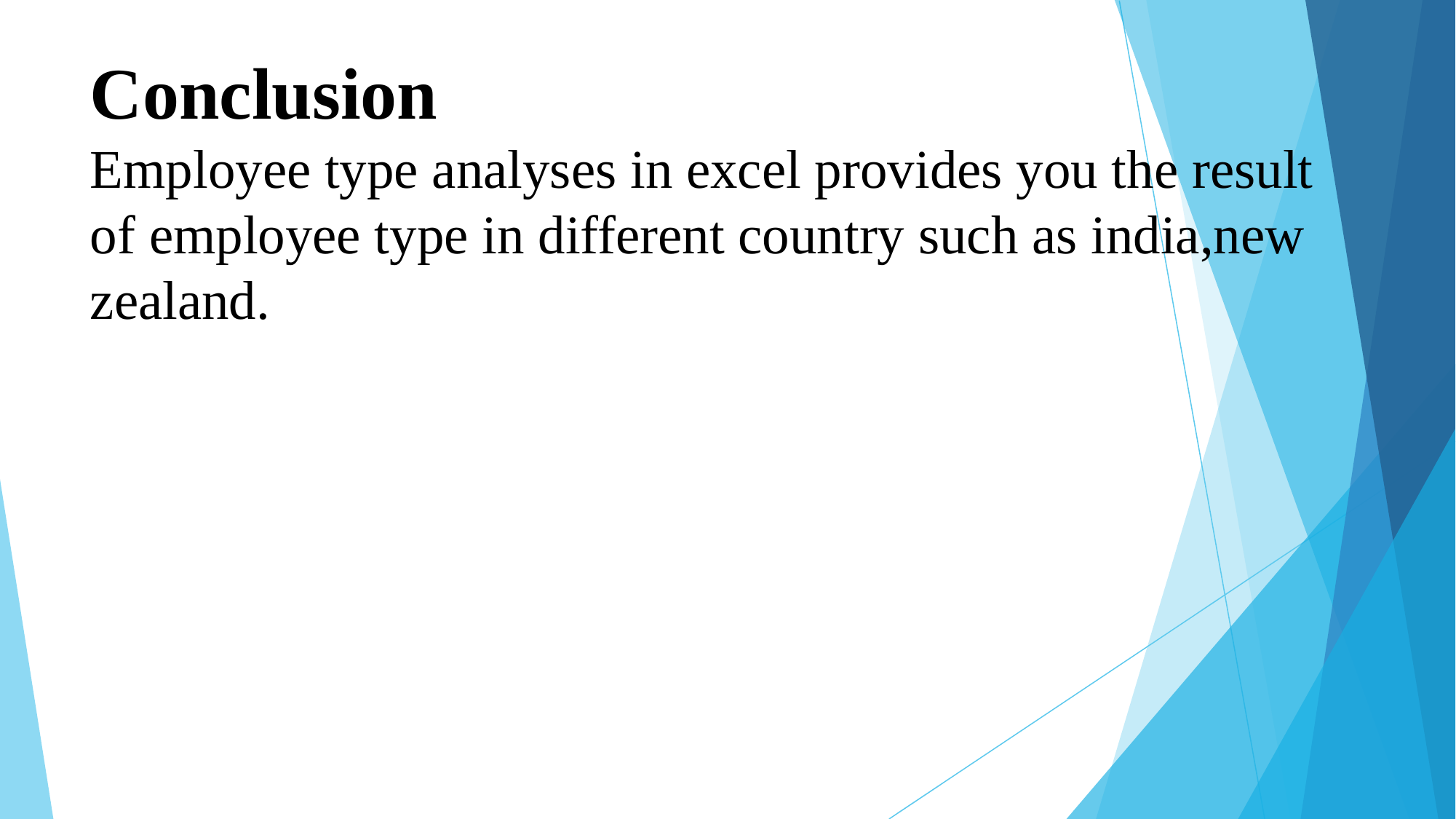

# Conclusion Employee type analyses in excel provides you the result of employee type in different country such as india,new zealand.